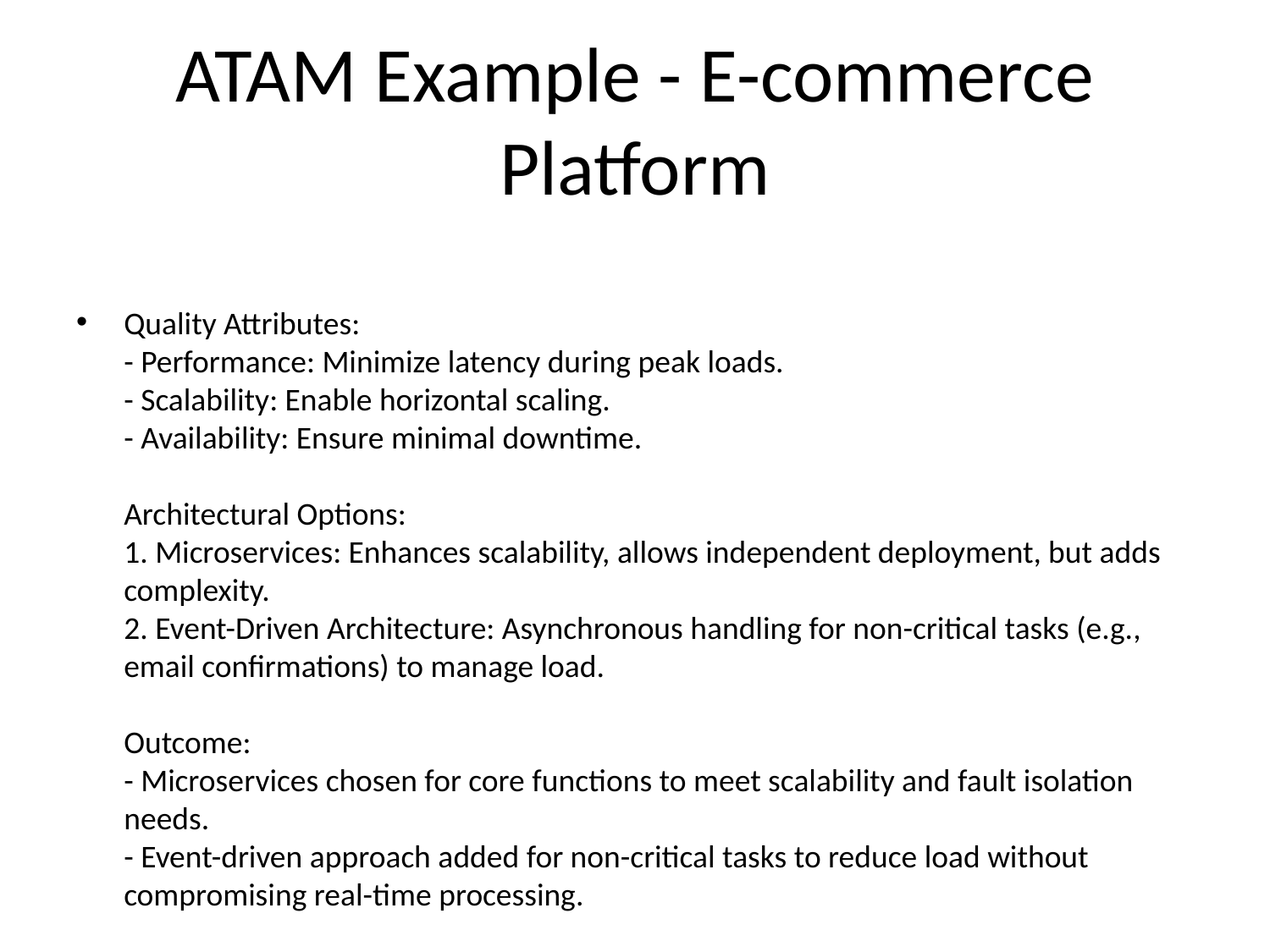

# ATAM Example - E-commerce Platform

Quality Attributes:
- Performance: Minimize latency during peak loads.
- Scalability: Enable horizontal scaling.
- Availability: Ensure minimal downtime.
Architectural Options:
1. Microservices: Enhances scalability, allows independent deployment, but adds complexity.
2. Event-Driven Architecture: Asynchronous handling for non-critical tasks (e.g., email confirmations) to manage load.
Outcome:
- Microservices chosen for core functions to meet scalability and fault isolation needs.
- Event-driven approach added for non-critical tasks to reduce load without compromising real-time processing.